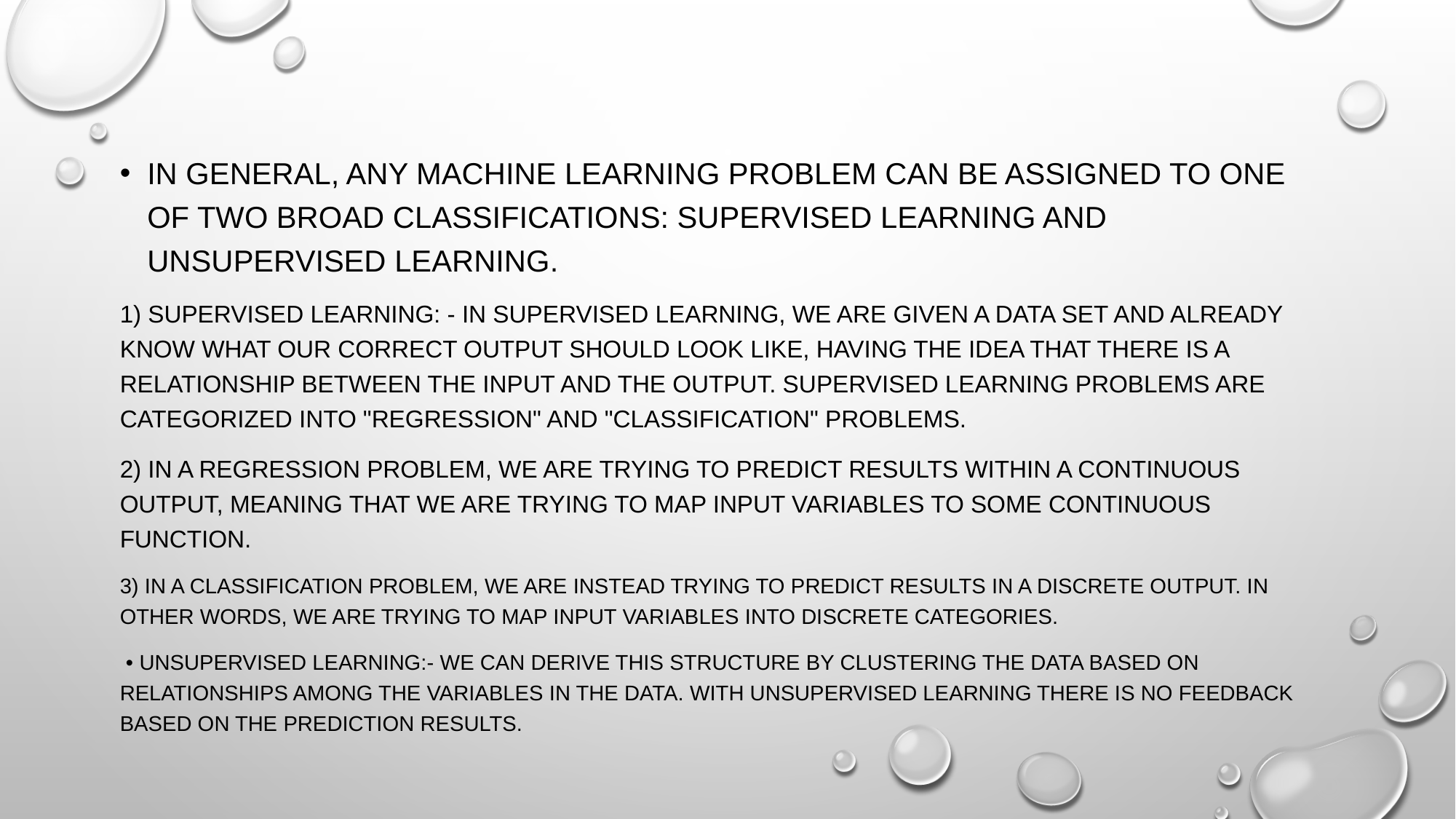

In general, any machine learning problem can be assigned to one of two broad classifications: Supervised learning and Unsupervised learning.
1) Supervised Learning: - In supervised learning, we are given a data set and already know what our correct output should look like, having the idea that there is a relationship between the input and the output. Supervised learning problems are categorized into "regression" and "classification" problems.
2) In a regression problem, we are trying to predict results within a continuous output, meaning that we are trying to map input variables to some continuous function.
3) In a classification problem, we are instead trying to predict results in a discrete output. In other words, we are trying to map input variables into discrete categories.
 • Unsupervised Learning:- We can derive this structure by clustering the data based on relationships among the variables in the data. With unsupervised learning there is no feedback based on the prediction results.